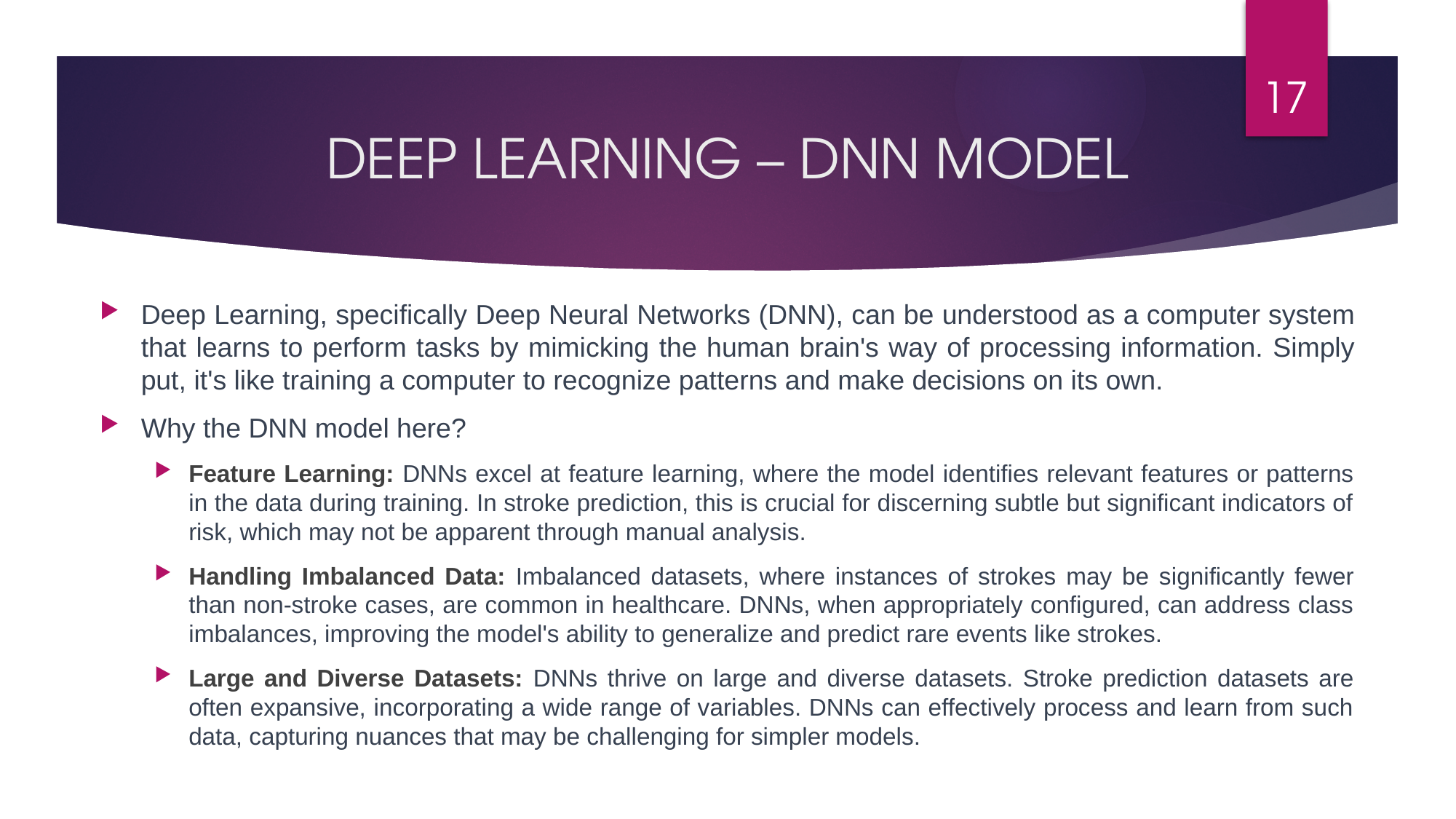

17
# DEEP LEARNING – DNN MODEL
Deep Learning, specifically Deep Neural Networks (DNN), can be understood as a computer system that learns to perform tasks by mimicking the human brain's way of processing information. Simply put, it's like training a computer to recognize patterns and make decisions on its own.
Why the DNN model here?
Feature Learning: DNNs excel at feature learning, where the model identifies relevant features or patterns in the data during training. In stroke prediction, this is crucial for discerning subtle but significant indicators of risk, which may not be apparent through manual analysis.
Handling Imbalanced Data: Imbalanced datasets, where instances of strokes may be significantly fewer than non-stroke cases, are common in healthcare. DNNs, when appropriately configured, can address class imbalances, improving the model's ability to generalize and predict rare events like strokes.
Large and Diverse Datasets: DNNs thrive on large and diverse datasets. Stroke prediction datasets are often expansive, incorporating a wide range of variables. DNNs can effectively process and learn from such data, capturing nuances that may be challenging for simpler models.